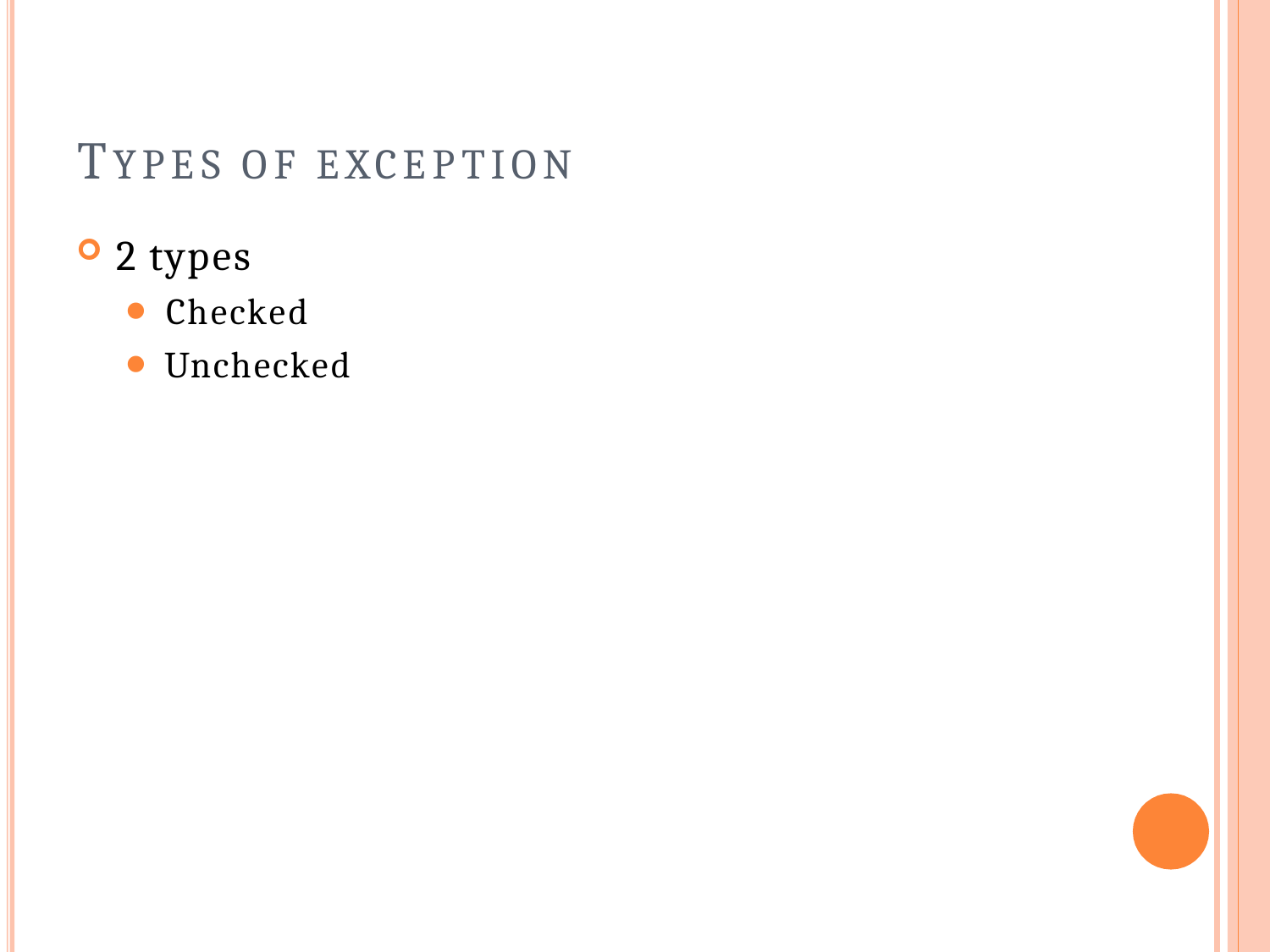

# TYPES OF EXCEPTION
2 types
Checked
Unchecked